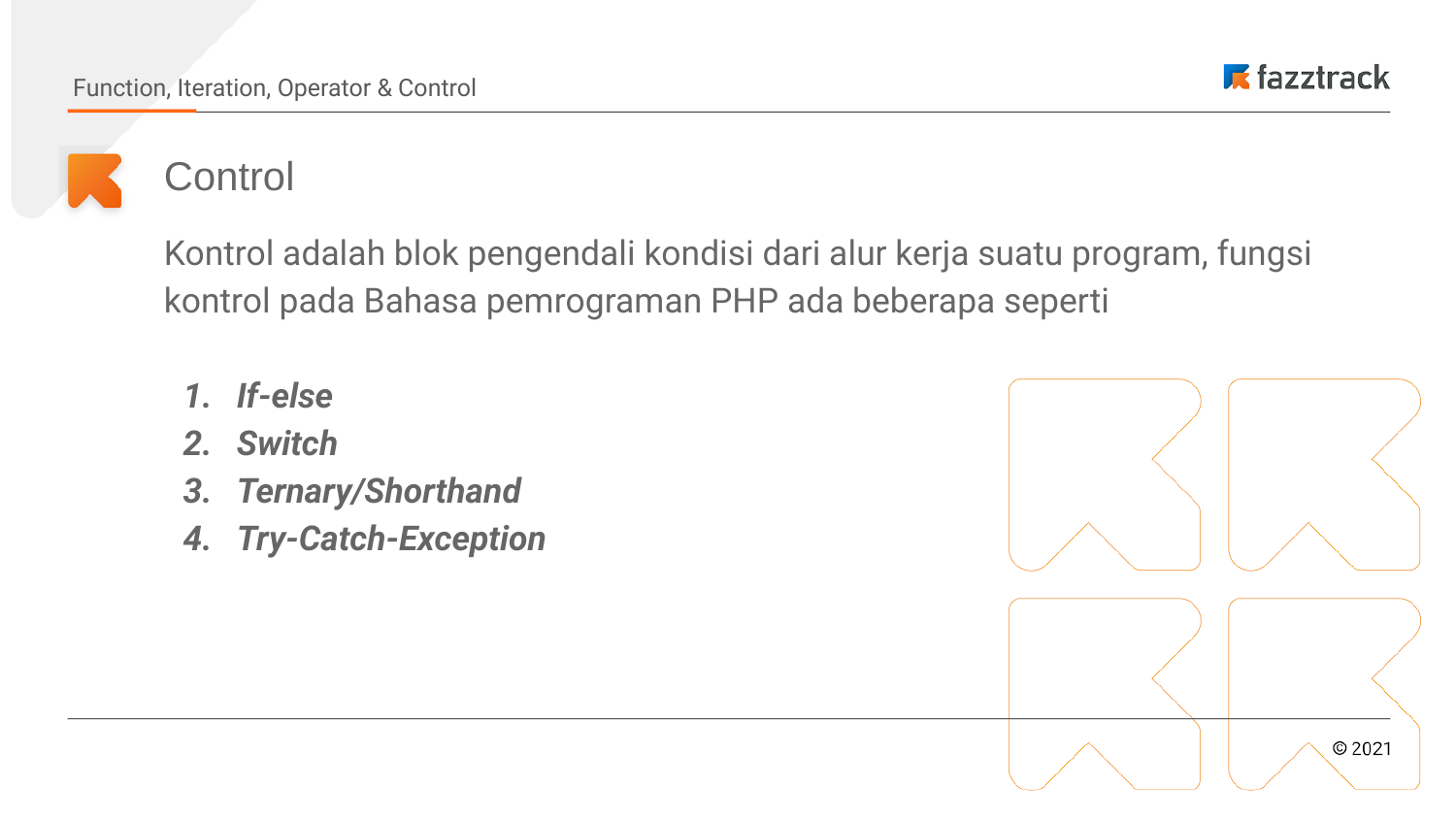

Function, Iteration, Operator & Control
# Control
Kontrol adalah blok pengendali kondisi dari alur kerja suatu program, fungsi kontrol pada Bahasa pemrograman PHP ada beberapa seperti

If-else
Switch
Ternary/Shorthand
Try-Catch-Exception